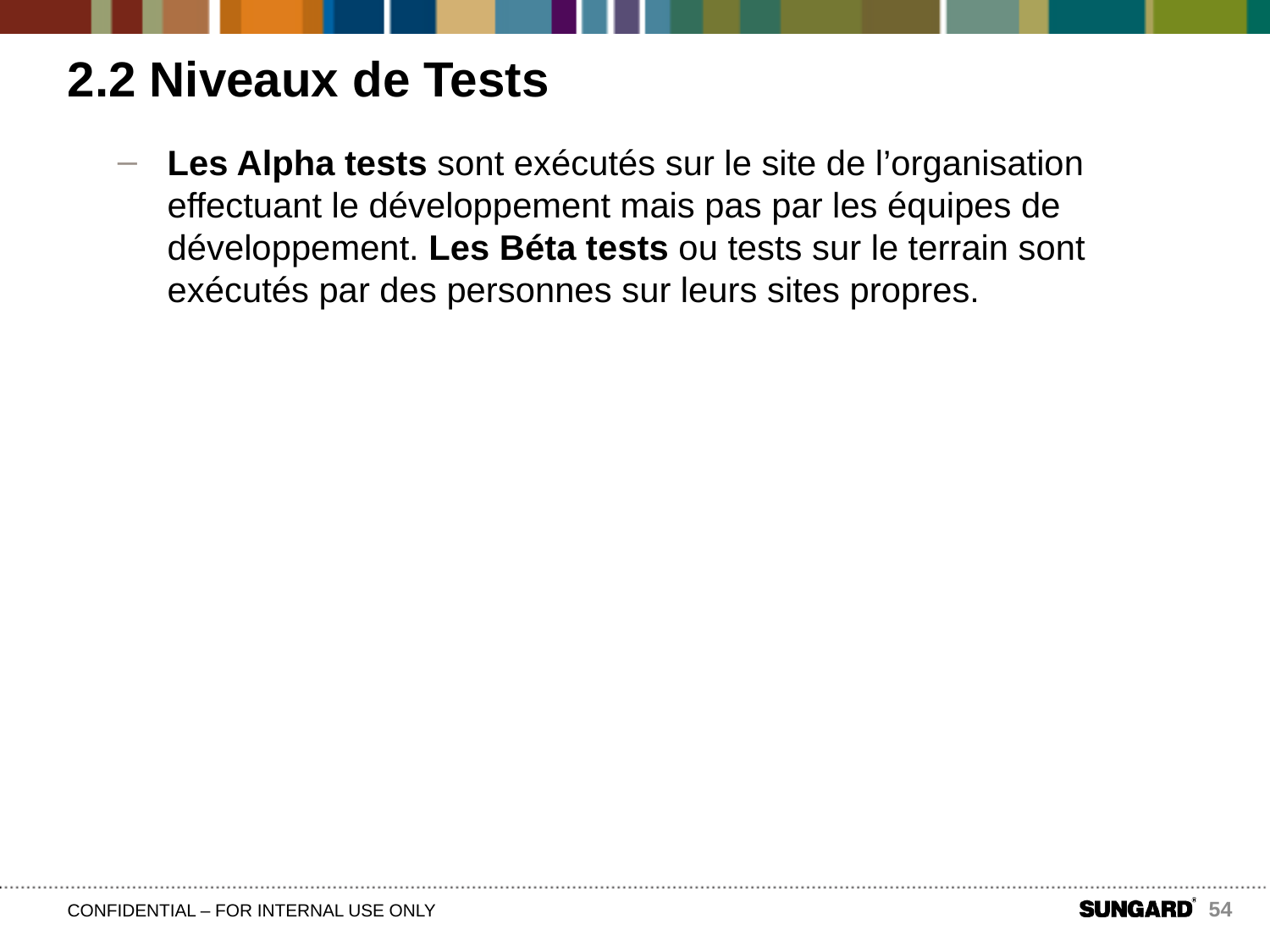

# 2.2 Niveaux de Tests
Les Alpha tests sont exécutés sur le site de l’organisation effectuant le développement mais pas par les équipes de développement. Les Béta tests ou tests sur le terrain sont exécutés par des personnes sur leurs sites propres.

54